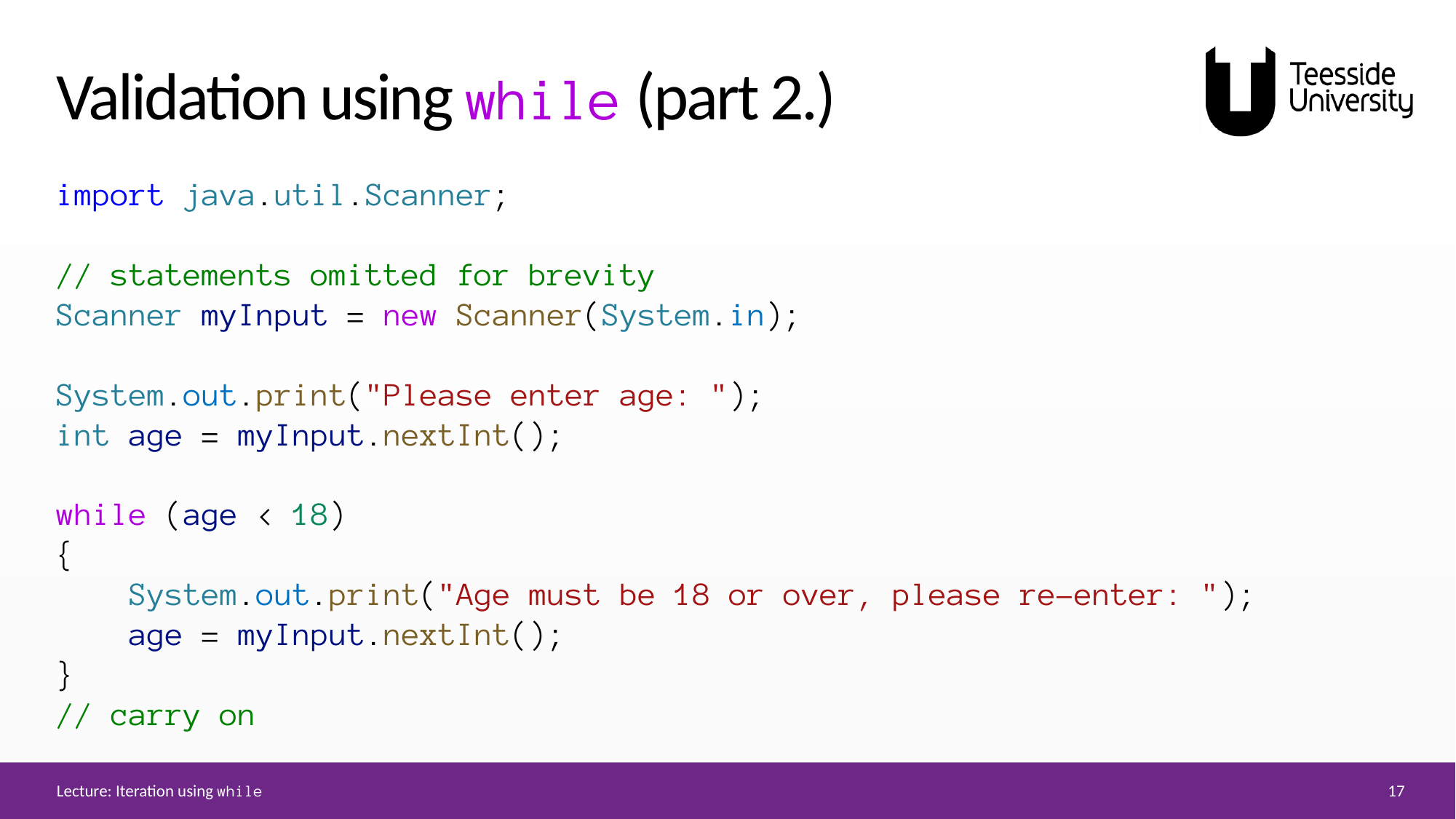

# Validation using while (part 2.)
import java.util.Scanner;

// statements omitted for brevity
Scanner myInput = new Scanner(System.in);
System.out.print("Please enter age: ");
int age = myInput.nextInt();
while (age < 18)
{
    System.out.print("Age must be 18 or over, please re-enter: ");
    age = myInput.nextInt();
}
// carry on

17
Lecture: Iteration using while